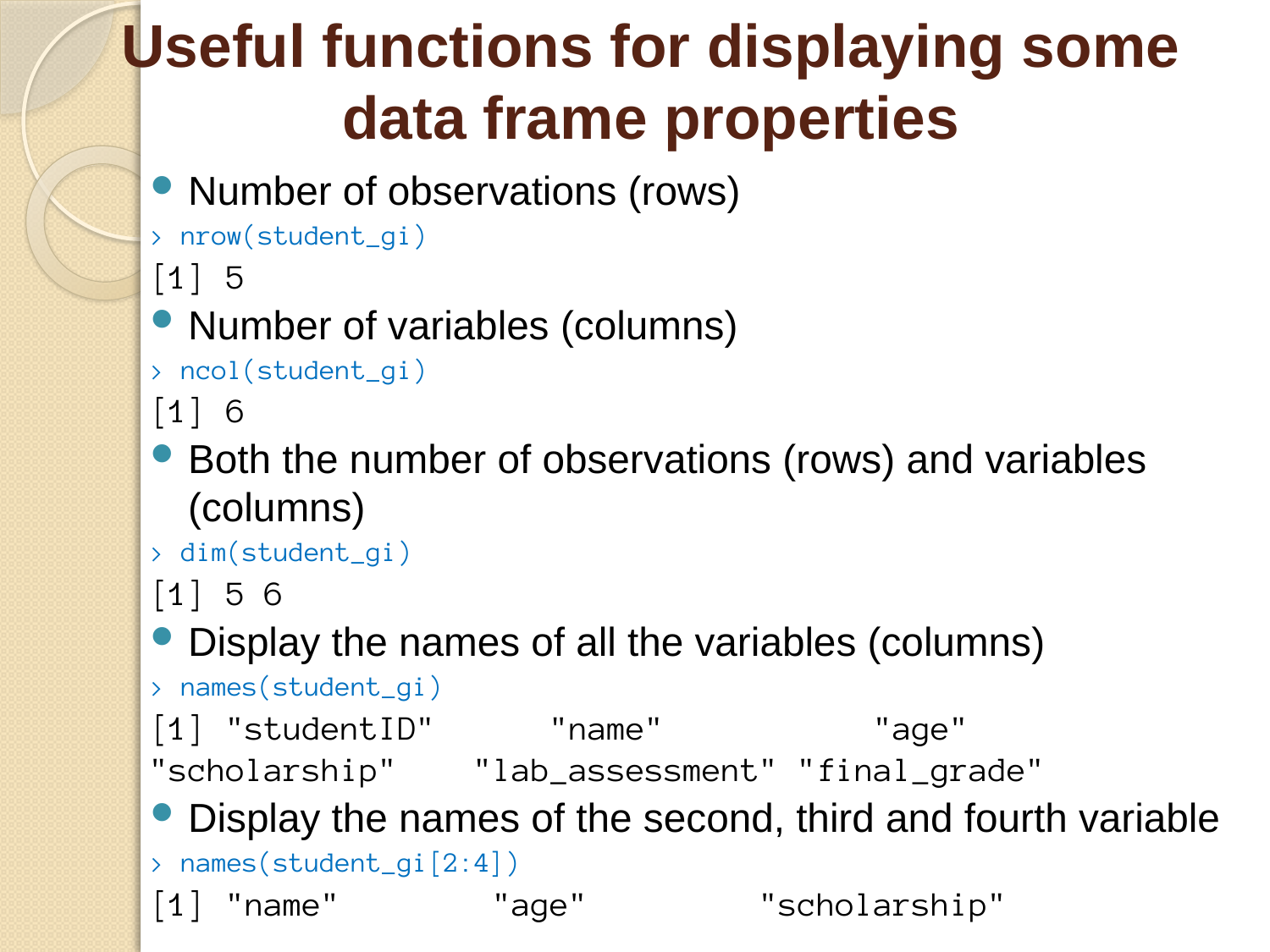

# Useful functions for displaying some data frame properties
Number of observations (rows)
> nrow(student_gi)
[1] 5
Number of variables (columns)
> ncol(student_gi)
[1] 6
Both the number of observations (rows) and variables (columns)
> dim(student_gi)
[1] 5 6
Display the names of all the variables (columns)
> names(student_gi)
[1] "studentID"      "name"           "age"            "scholarship"    "lab_assessment" "final_grade"
Display the names of the second, third and fourth variable
> names(student_gi[2:4])
[1] "name"        "age"         "scholarship"